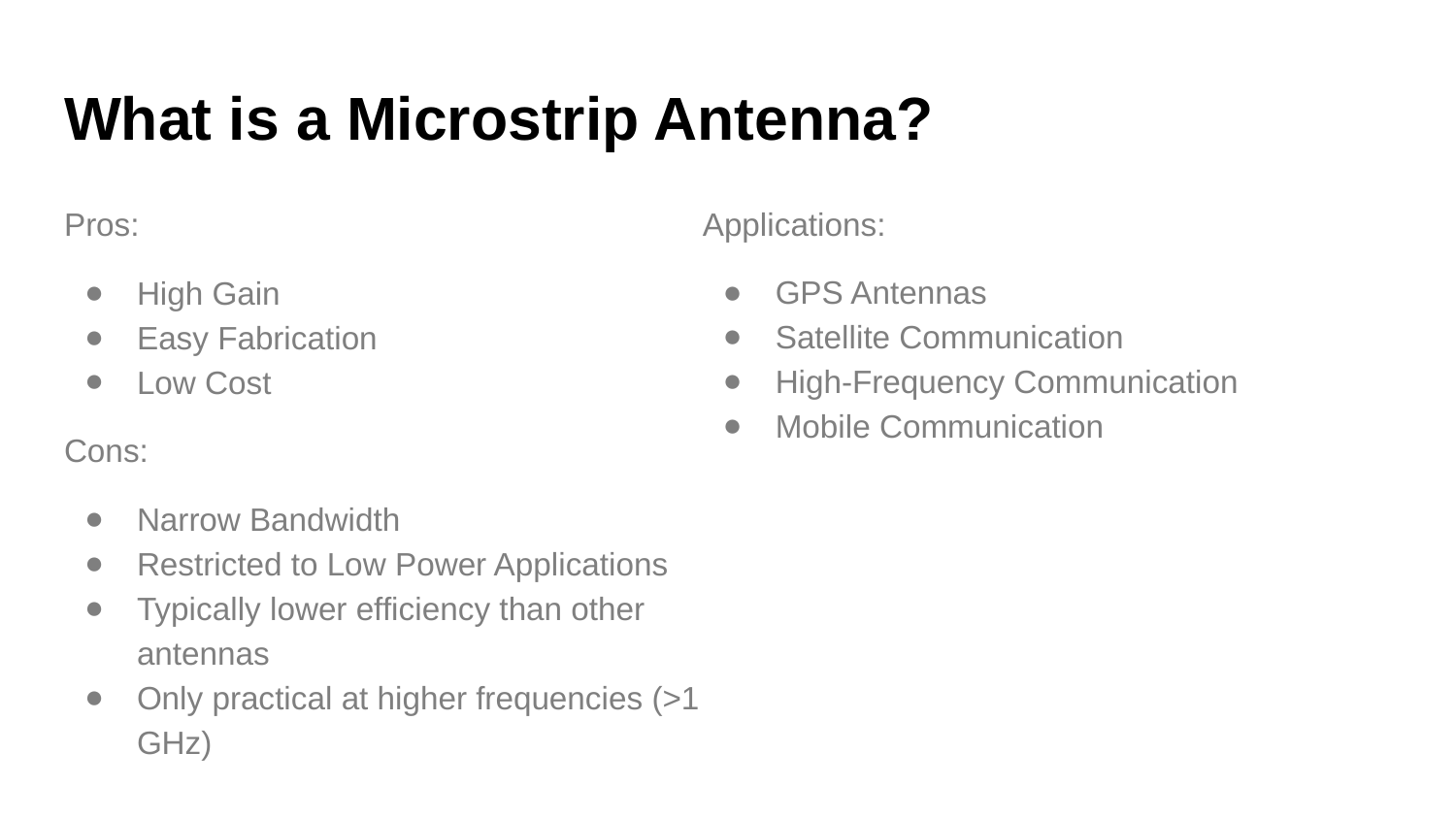

# What is a Microstrip Antenna?
Pros:
High Gain
Easy Fabrication
Low Cost
Cons:
Narrow Bandwidth
Restricted to Low Power Applications
Typically lower efficiency than other antennas
Only practical at higher frequencies (>1 GHz)
Applications:
GPS Antennas
Satellite Communication
High-Frequency Communication
Mobile Communication